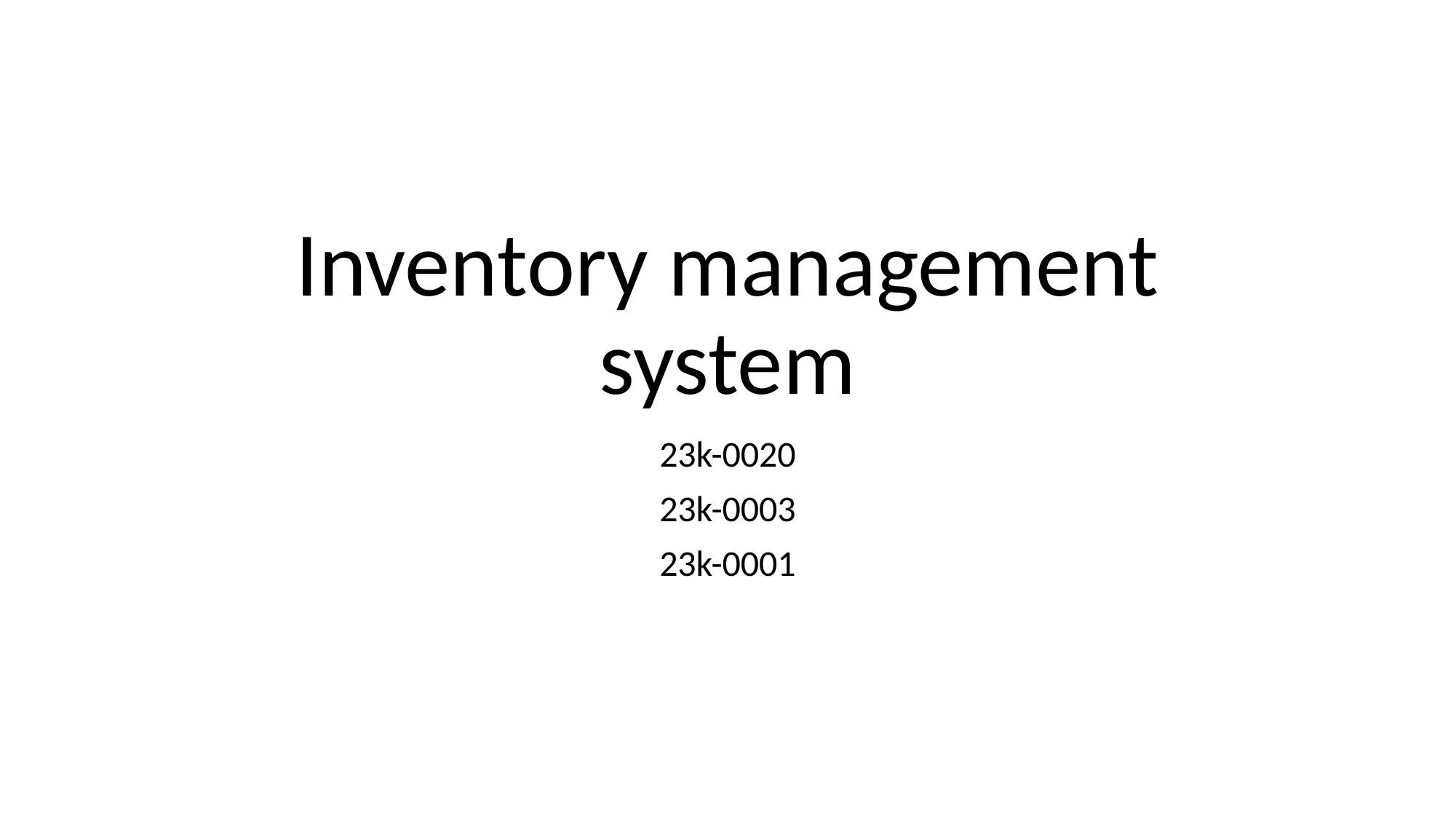

# Inventory management system
23k-0020
23k-0003
23k-0001